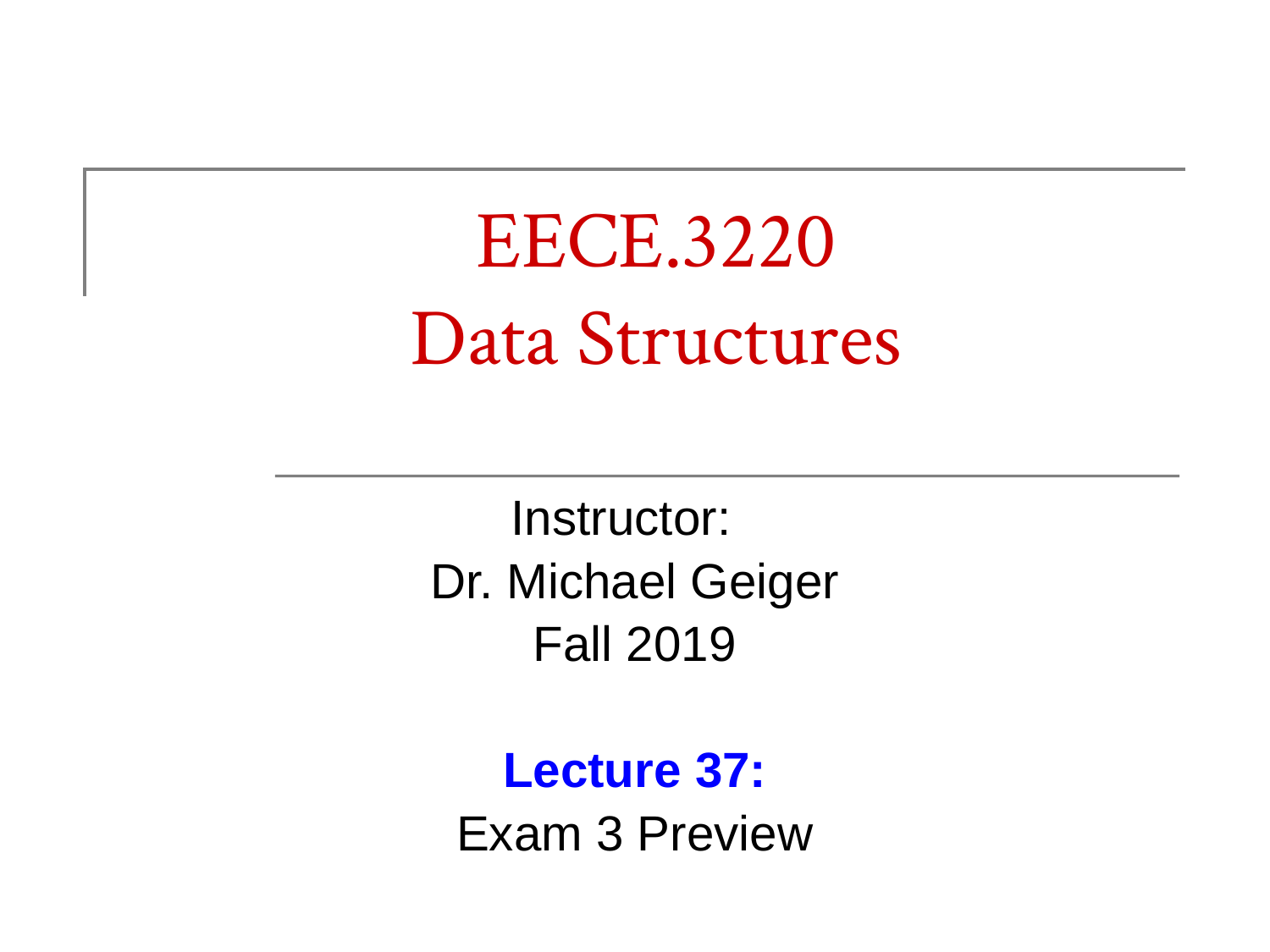

# EECE.3220 Data Structures
Instructor:
Dr. Michael Geiger
Fall 2019

Lecture 37:
Exam 3 Preview